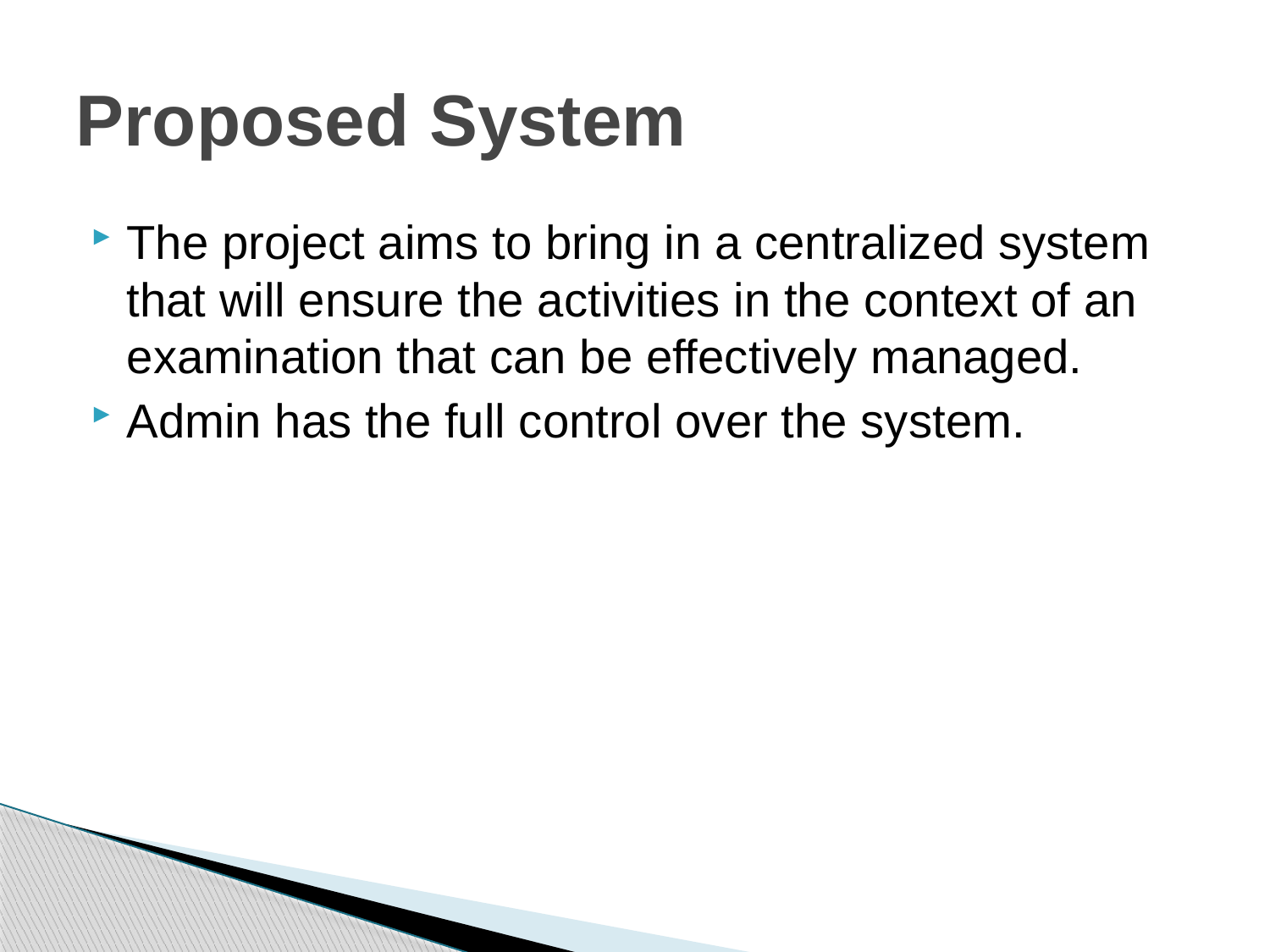

# Proposed System
The project aims to bring in a centralized system that will ensure the activities in the context of an examination that can be effectively managed.
Admin has the full control over the system.